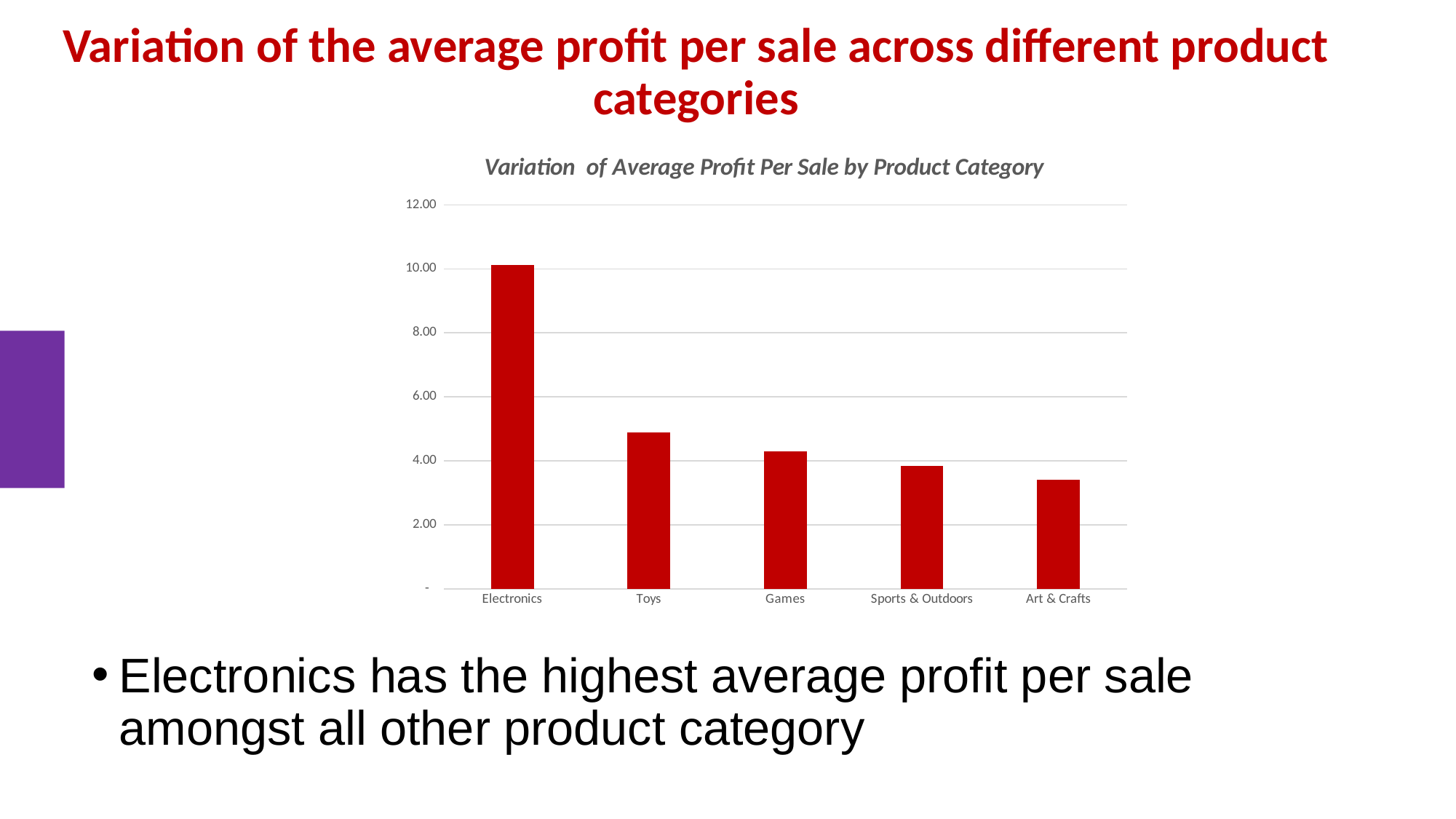

# Variation of the average profit per sale across different product categories

### Chart: Variation  of Average Profit Per Sale by Product Category

| Category | Total |
|---|---|
| Electronics | 10.112971471850543 |
| Toys | 4.879725349979885 |
| Games | 4.292784989108696 |
| Sports & Outdoors | 3.8507130837349903 |
| Art & Crafts | 3.4138929547339276 |
Electronics has the highest average profit per sale amongst all other product category